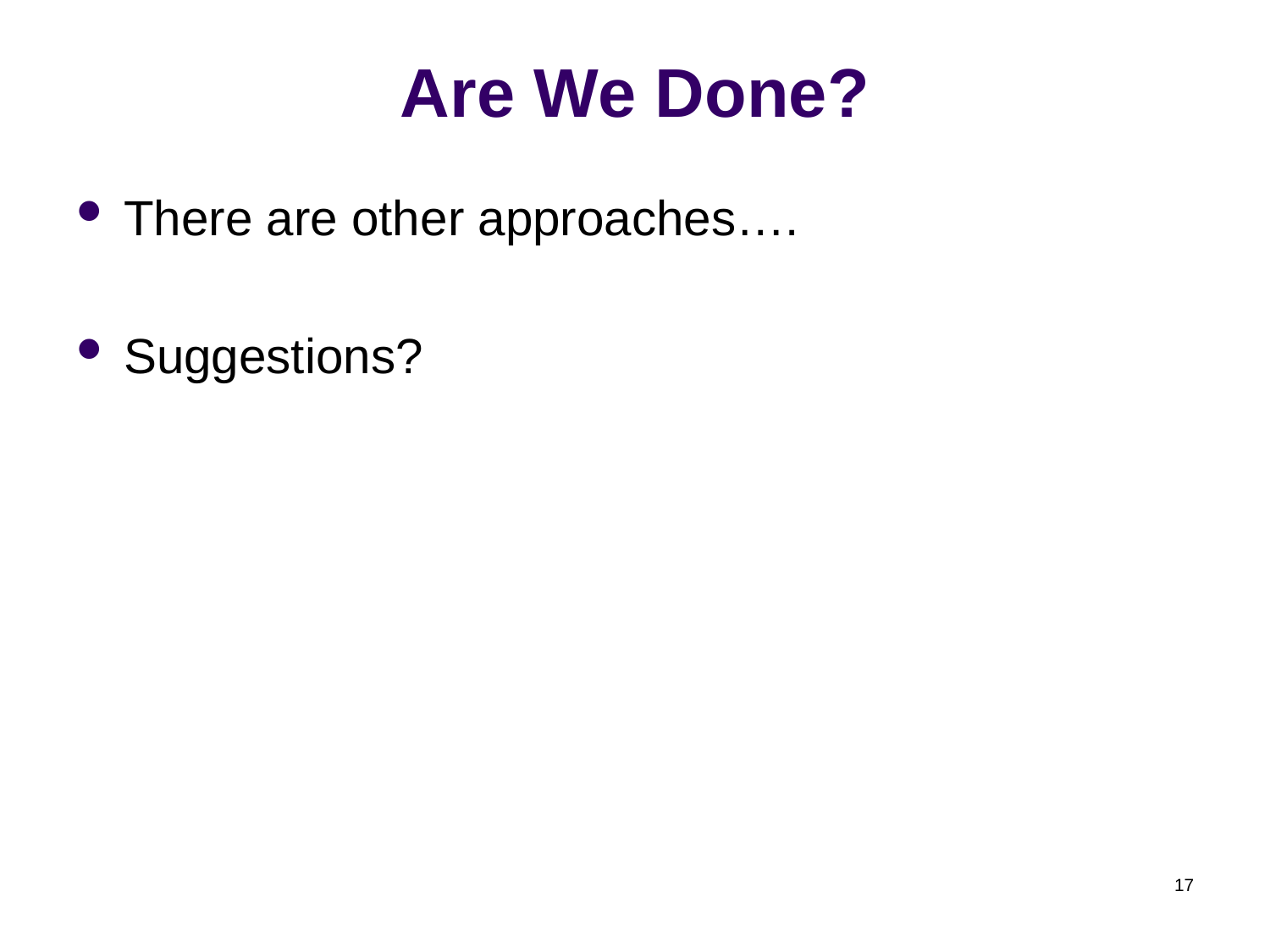

# Are We Done?
There are other approaches….

Suggestions?
17